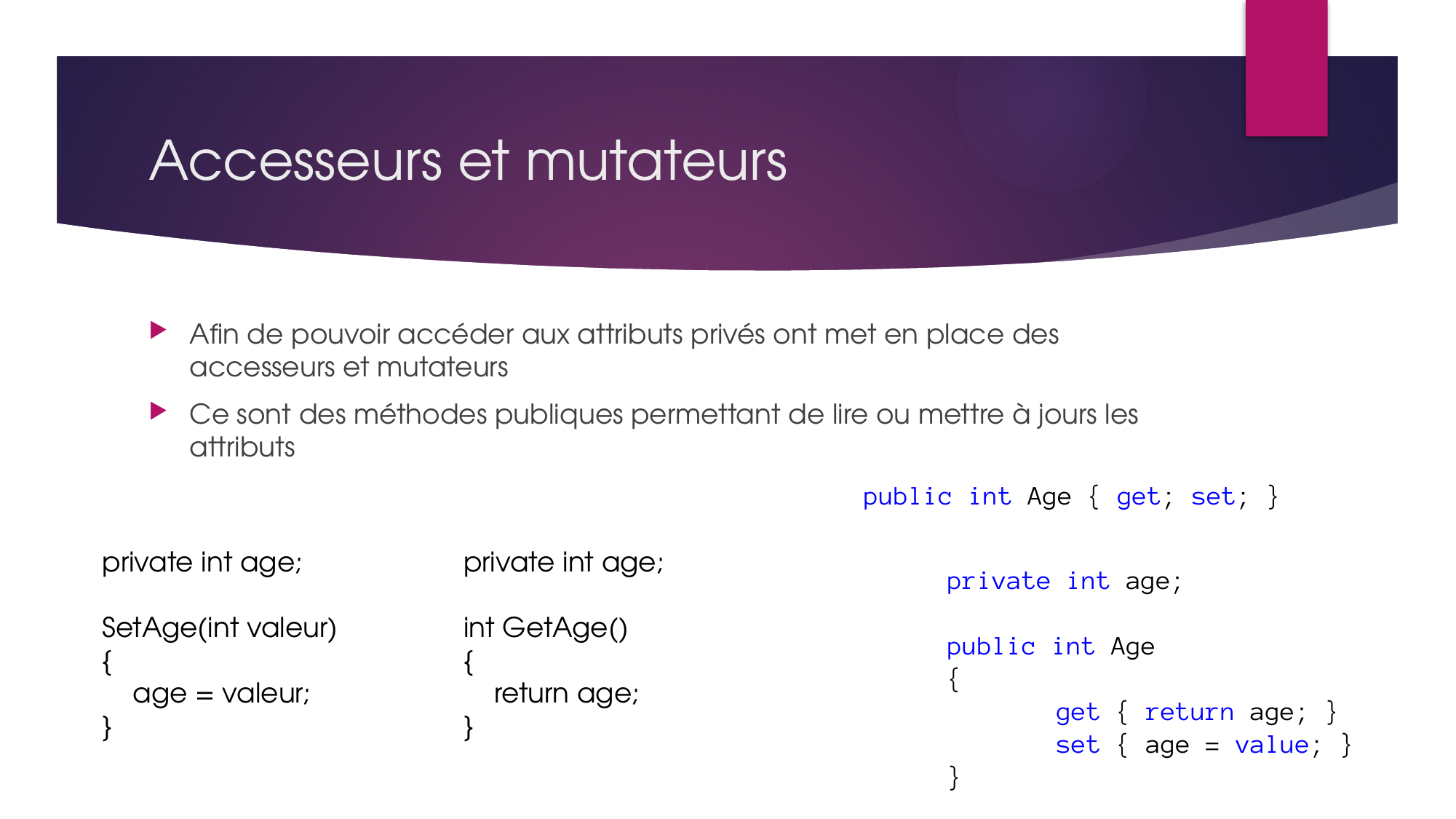

# Accesseurs et mutateurs
Afin de pouvoir accéder aux attributs privés ont met en place des accesseurs et mutateurs
Ce sont des méthodes publiques permettant de lire ou mettre à jours les attributs
public int Age { get; set; }
private int age;

SetAge(int valeur)
{
    age = valeur;
}
private int age;

int GetAge()
{
    return age;
}
private int age;

public int Age
{
	get { return age; }
	set { age = value; }
}